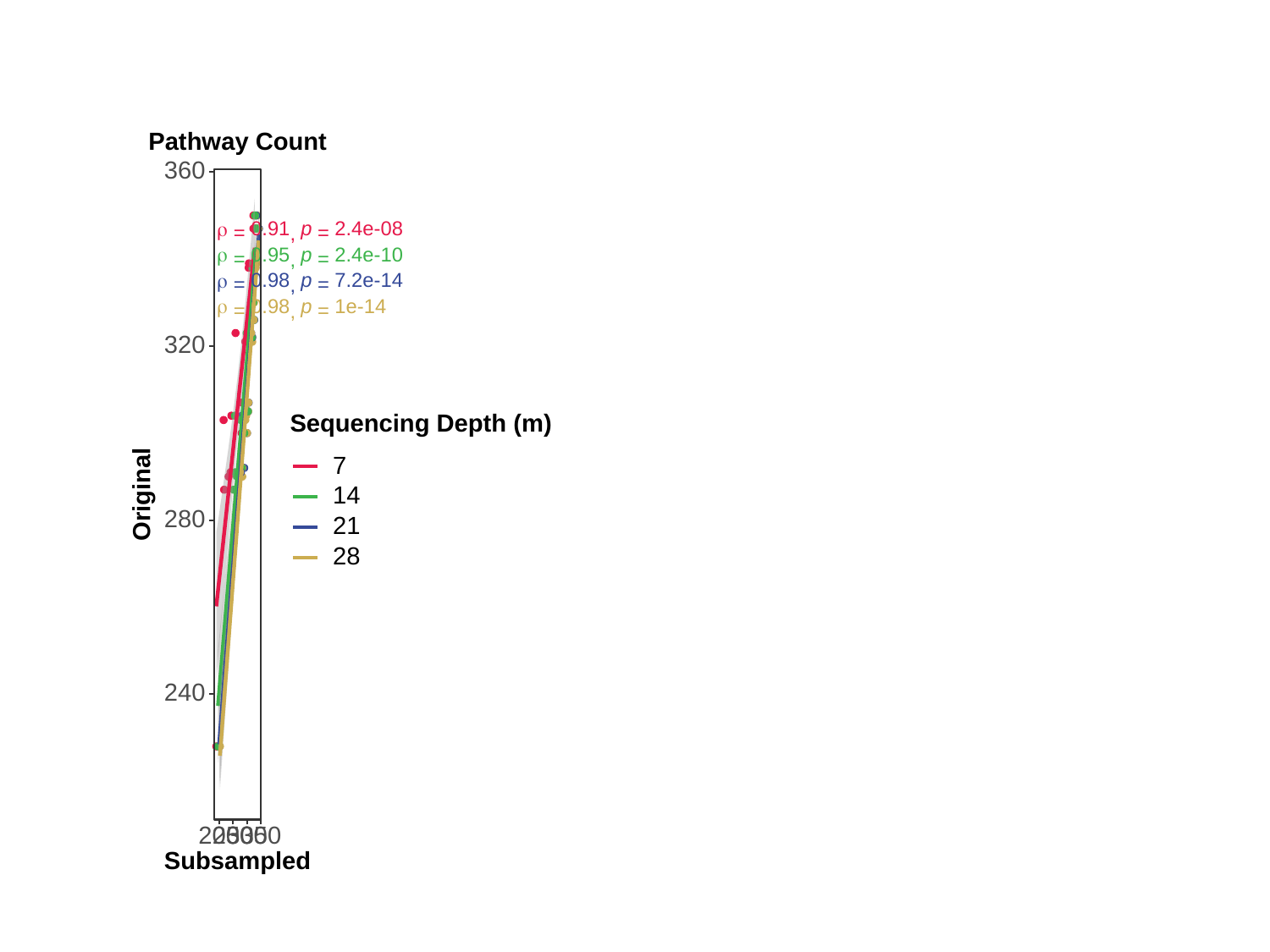

Pathway Count
360

0.91
2.4e-08
p
ρ

=
=
,

0.95
2.4e-10
p
ρ

=
=
,

0.98
7.2e-14
p
ρ

=
=
,

0.98
1e-14
p
ρ
=
=
,

320

Sequencing Depth (m)

7

Original

14

280

21

28

240

300
350
200
250
Subsampled